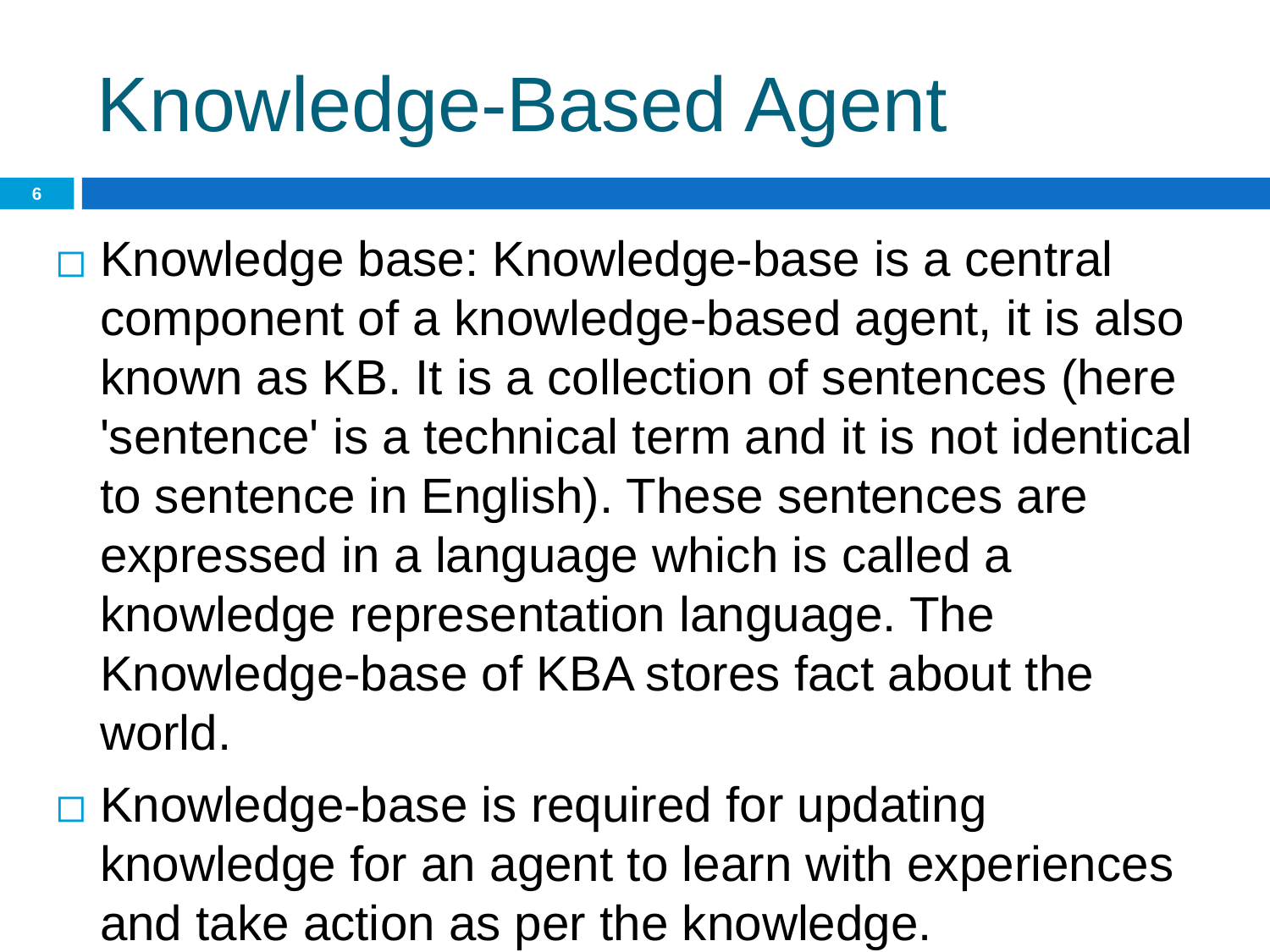

# Knowledge-Based Agent
6
Knowledge base: Knowledge-base is a central component of a knowledge-based agent, it is also known as KB. It is a collection of sentences (here 'sentence' is a technical term and it is not identical to sentence in English). These sentences are expressed in a language which is called a knowledge representation language. The Knowledge-base of KBA stores fact about the world.
Knowledge-base is required for updating knowledge for an agent to learn with experiences and take action as per the knowledge.